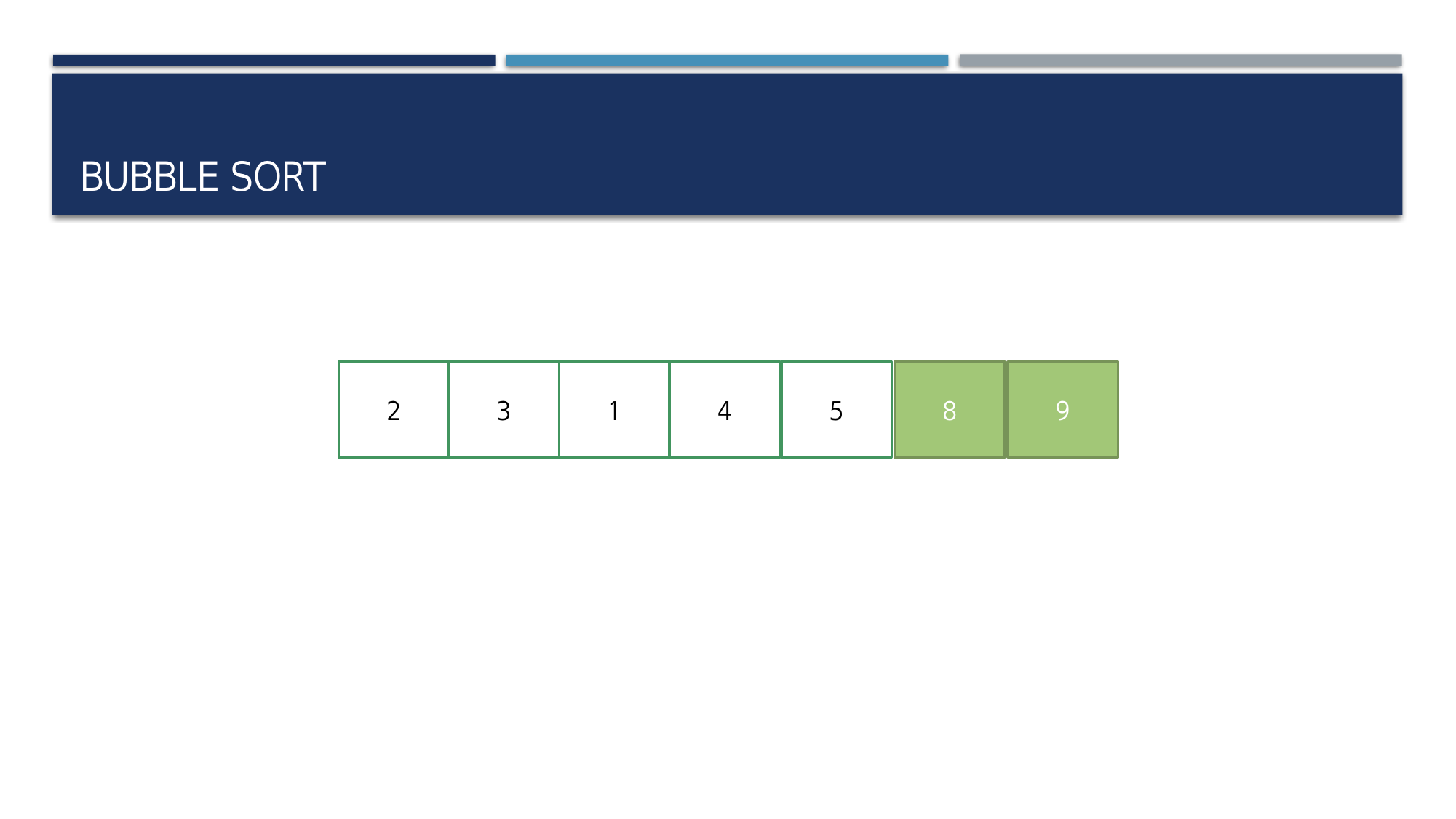

# Bubble Sort
2
3
1
4
5
8
9